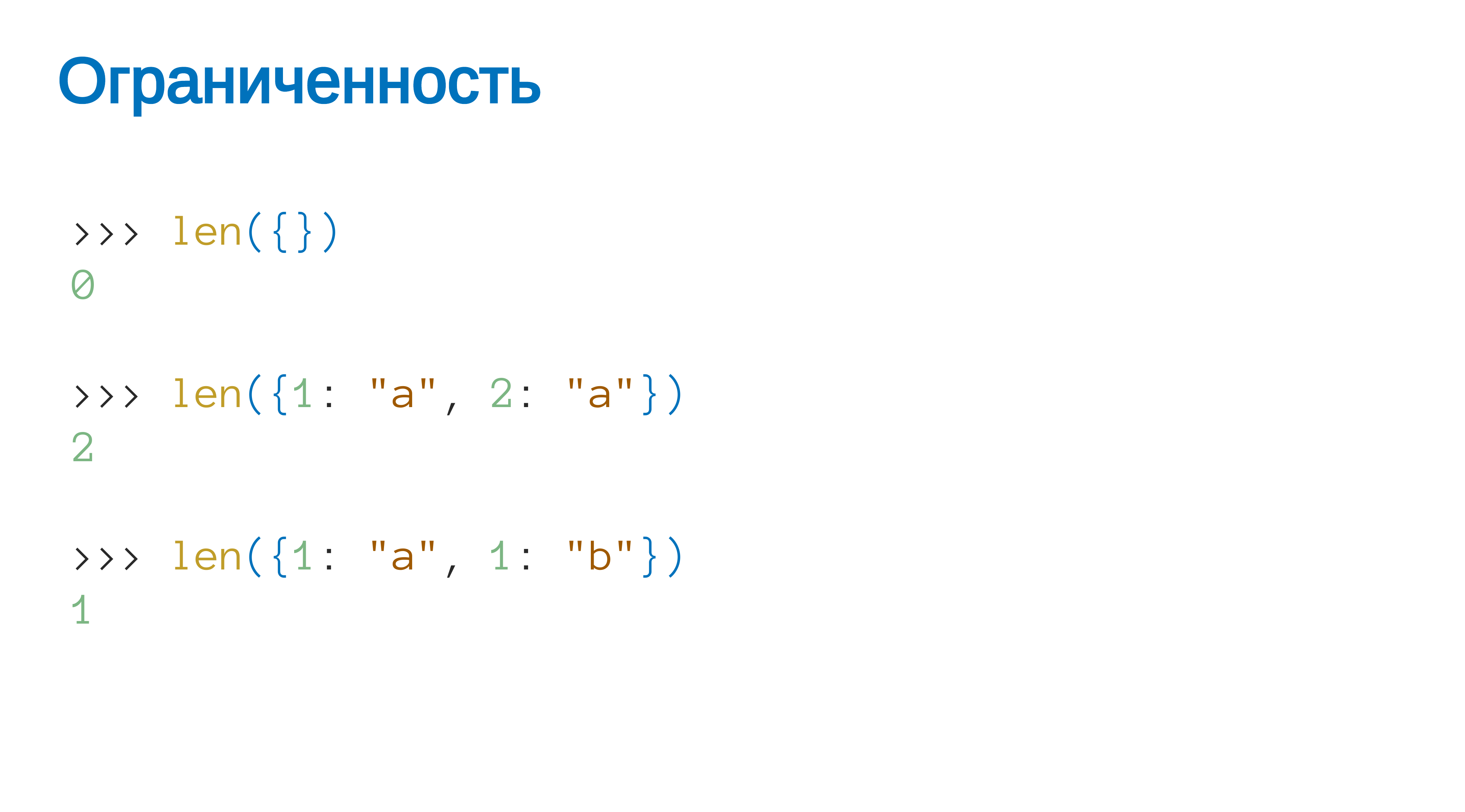

# Ограниченность
>>> len({})
0

>>> len({1: "a", 2: "a"})
2

>>> len({1: "a", 1: "b"})
1
19